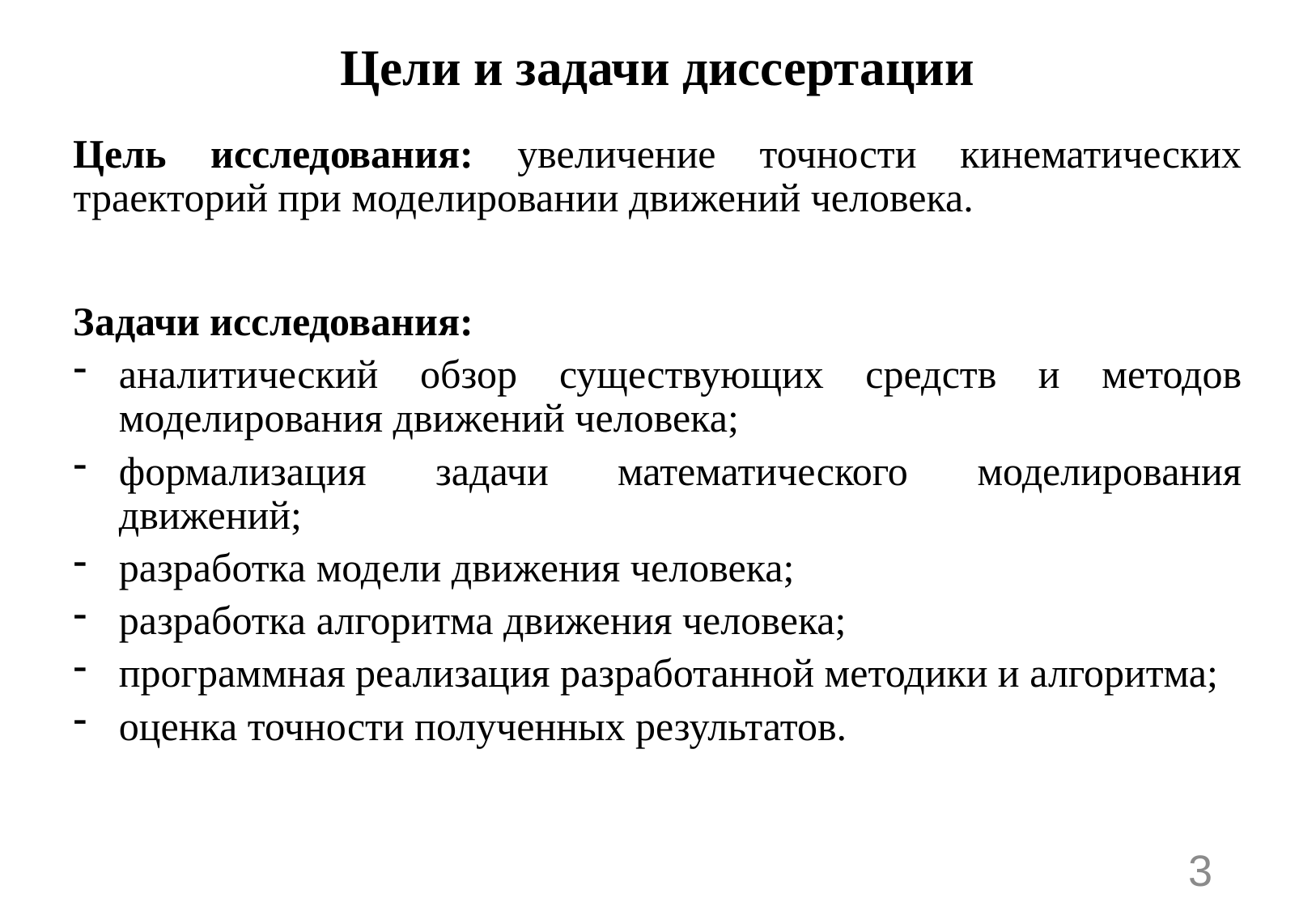

# Цели и задачи диссертации
Цель исследования: увеличение точности кинематических траекторий при моделировании движений человека.

Задачи исследования:
аналитический обзор существующих средств и методов моделирования движений человека;
формализация задачи математического моделирования движений;
разработка модели движения человека;
разработка алгоритма движения человека;
программная реализация разработанной методики и алгоритма;
оценка точности полученных результатов.
3